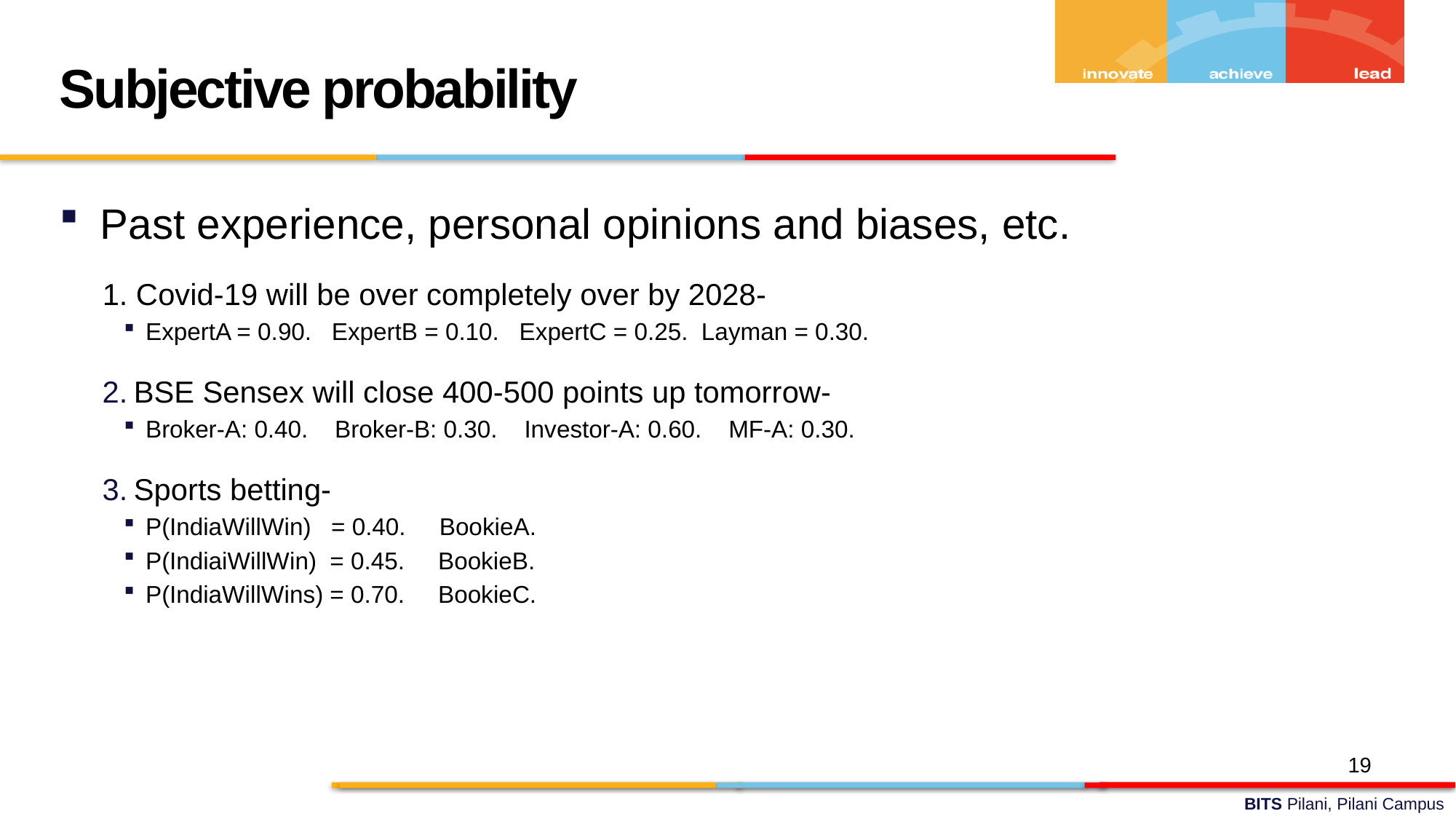

Subjective probability
Past experience, personal opinions and biases, etc.
1. Covid-19 will be over completely over by 2028-
ExpertA = 0.90.   ExpertB = 0.10.   ExpertC = 0.25.  Layman = 0.30.
BSE Sensex will close 400-500 points up tomorrow-
Broker-A: 0.40.    Broker-B: 0.30.    Investor-A: 0.60.    MF-A: 0.30.
Sports betting-
P(IndiaWillWin)   = 0.40.     BookieA.
P(IndiaiWillWin)  = 0.45.     BookieB.
P(IndiaWillWins) = 0.70.     BookieC.

19